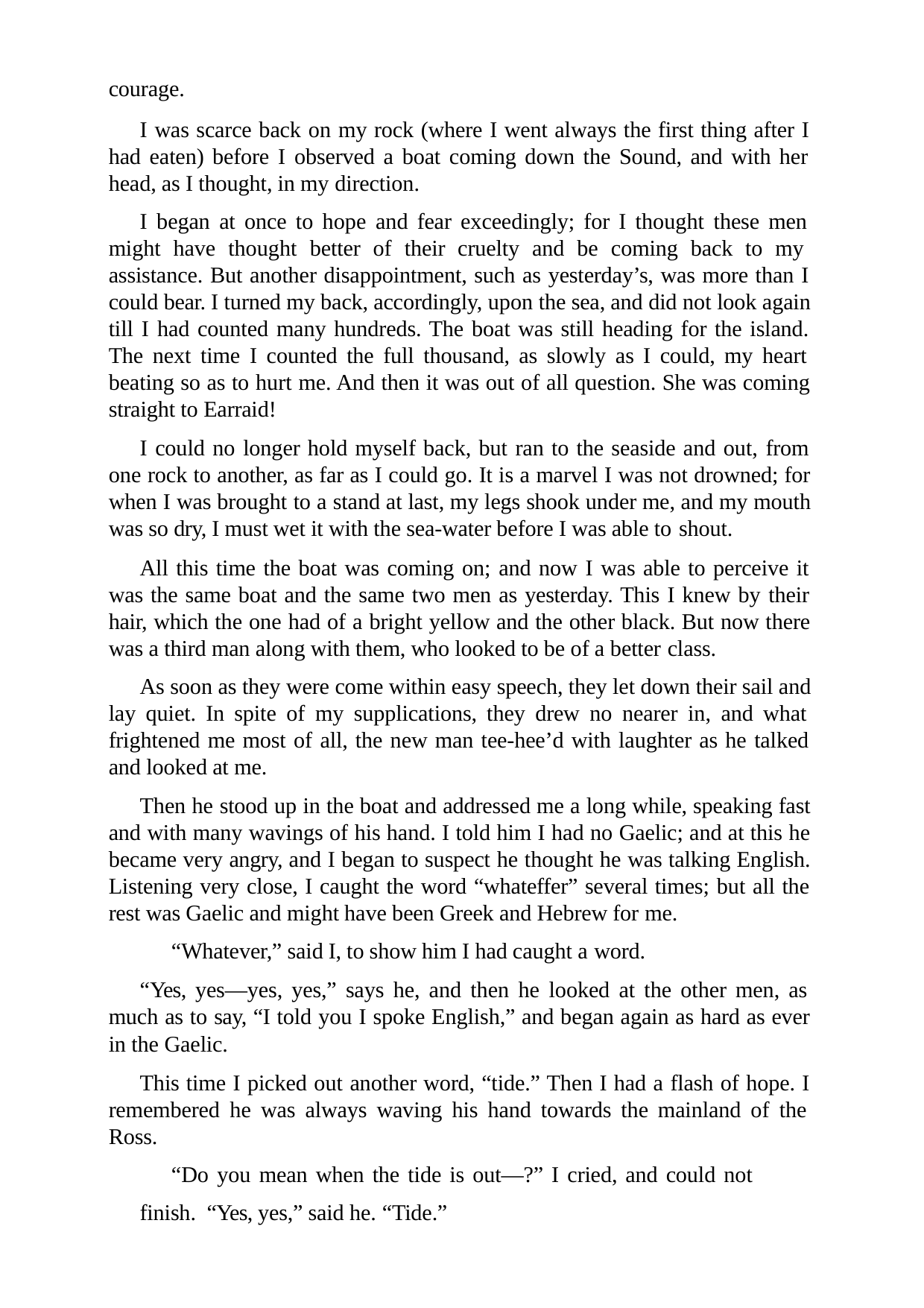

courage.
I was scarce back on my rock (where I went always the first thing after I  had eaten) before I observed a boat coming down the Sound, and with her  head, as I thought, in my direction.
I began at once to hope and fear exceedingly; for I thought these men  might have thought better of their cruelty and be coming back to my  assistance. But another disappointment, such as yesterday’s, was more than I  could bear. I turned my back, accordingly, upon the sea, and did not look again  till I had counted many hundreds. The boat was still heading for the island.  The next time I counted the full thousand, as slowly as I could, my heart  beating so as to hurt me. And then it was out of all question. She was coming  straight to Earraid!
I could no longer hold myself back, but ran to the seaside and out, from  one rock to another, as far as I could go. It is a marvel I was not drowned; for  when I was brought to a stand at last, my legs shook under me, and my mouth  was so dry, I must wet it with the sea-water before I was able to shout.
All this time the boat was coming on; and now I was able to perceive it  was the same boat and the same two men as yesterday. This I knew by their  hair, which the one had of a bright yellow and the other black. But now there  was a third man along with them, who looked to be of a better class.
As soon as they were come within easy speech, they let down their sail and  lay quiet. In spite of my supplications, they drew no nearer in, and what  frightened me most of all, the new man tee-hee’d with laughter as he talked  and looked at me.
Then he stood up in the boat and addressed me a long while, speaking fast  and with many wavings of his hand. I told him I had no Gaelic; and at this he  became very angry, and I began to suspect he thought he was talking English.  Listening very close, I caught the word “whateffer” several times; but all the  rest was Gaelic and might have been Greek and Hebrew for me.
“Whatever,” said I, to show him I had caught a word.
“Yes, yes—yes, yes,” says he, and then he looked at the other men, as  much as to say, “I told you I spoke English,” and began again as hard as ever  in the Gaelic.
This time I picked out another word, “tide.” Then I had a flash of hope. I  remembered he was always waving his hand towards the mainland of the  Ross.
“Do you mean when the tide is out—?” I cried, and could not finish.  “Yes, yes,” said he. “Tide.”